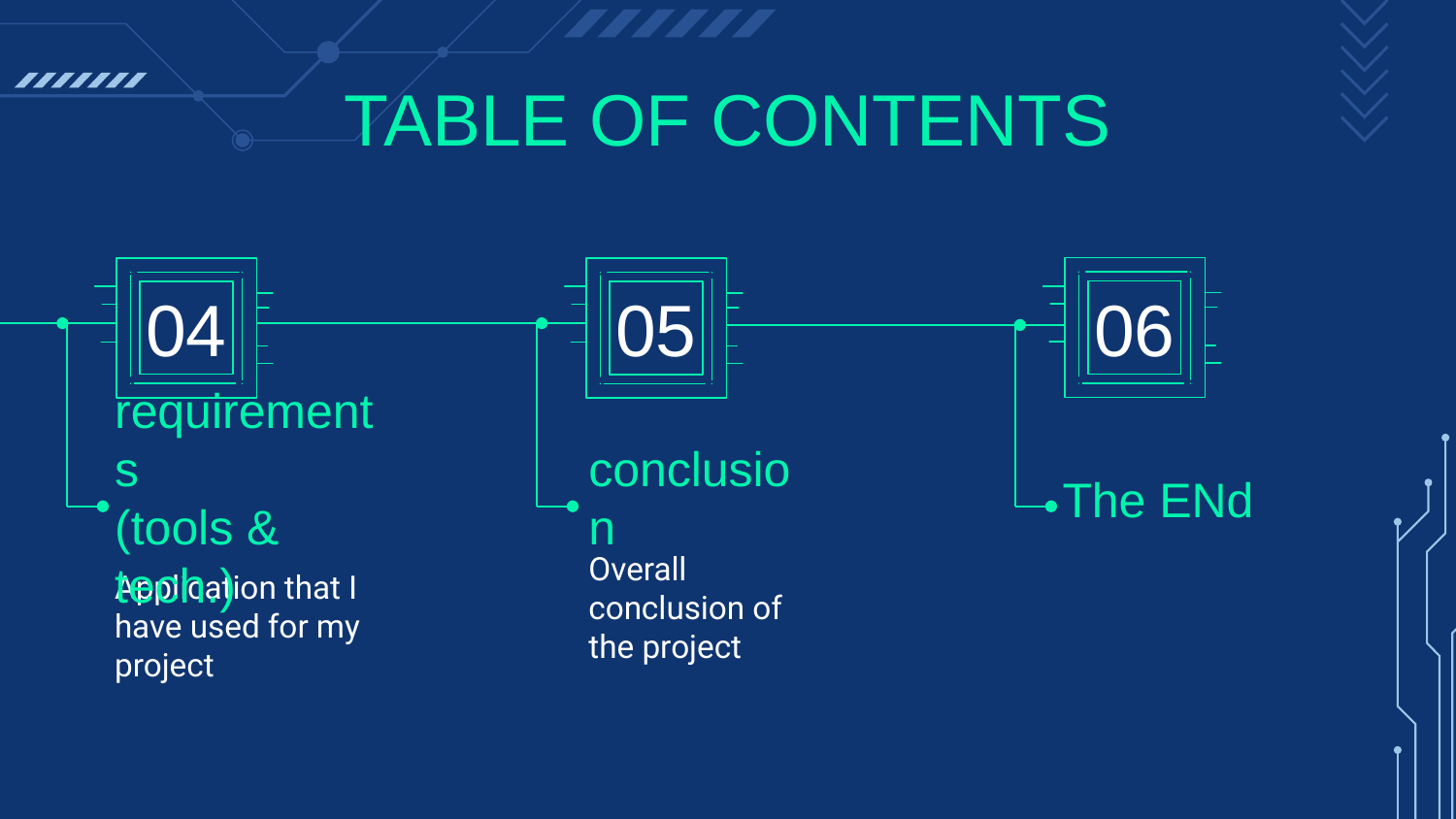

# TABLE OF CONTENTS
04
05
06
requirements
(tools & tech.)
conclusion
The ENd
Overall conclusion of the project
Application that I have used for my project